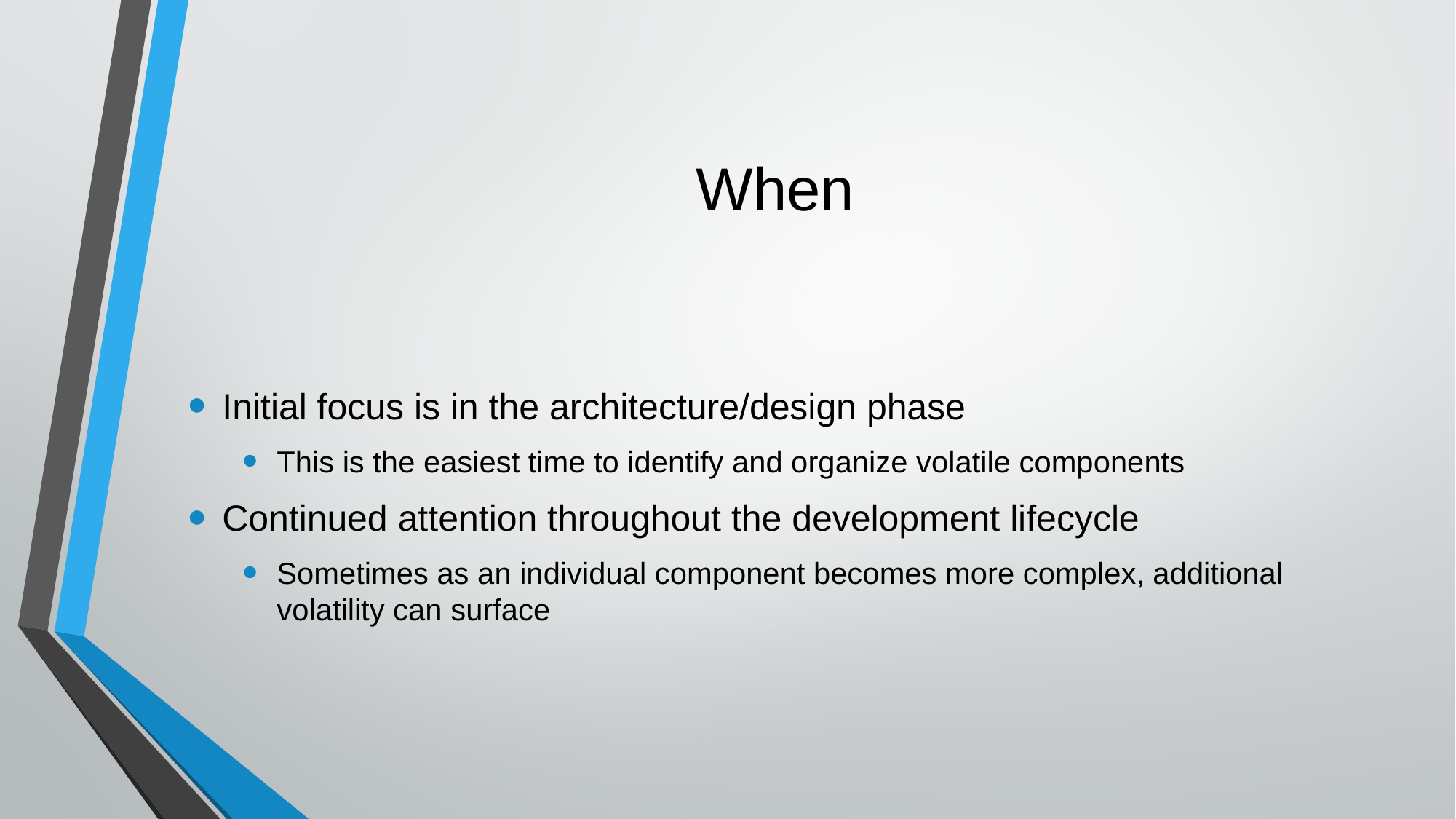

# When
Initial focus is in the architecture/design phase
This is the easiest time to identify and organize volatile components
Continued attention throughout the development lifecycle
Sometimes as an individual component becomes more complex, additional volatility can surface